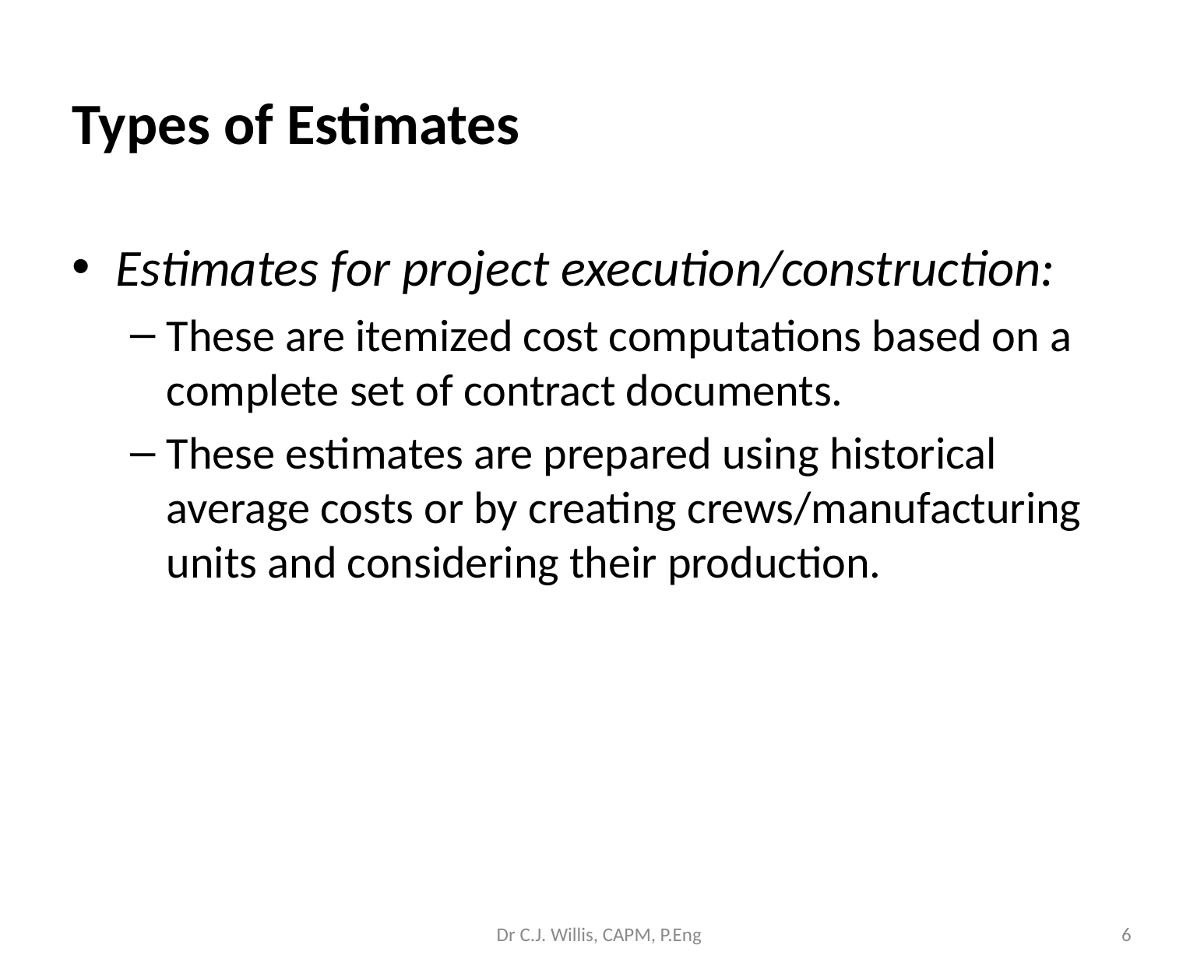

Types of Estimates
Estimates for project execution/construction:
These are itemized cost computations based on a complete set of contract documents.
These estimates are prepared using historical average costs or by creating crews/manufacturing units and considering their production.

Dr C.J. Willis, CAPM, P.Eng
6